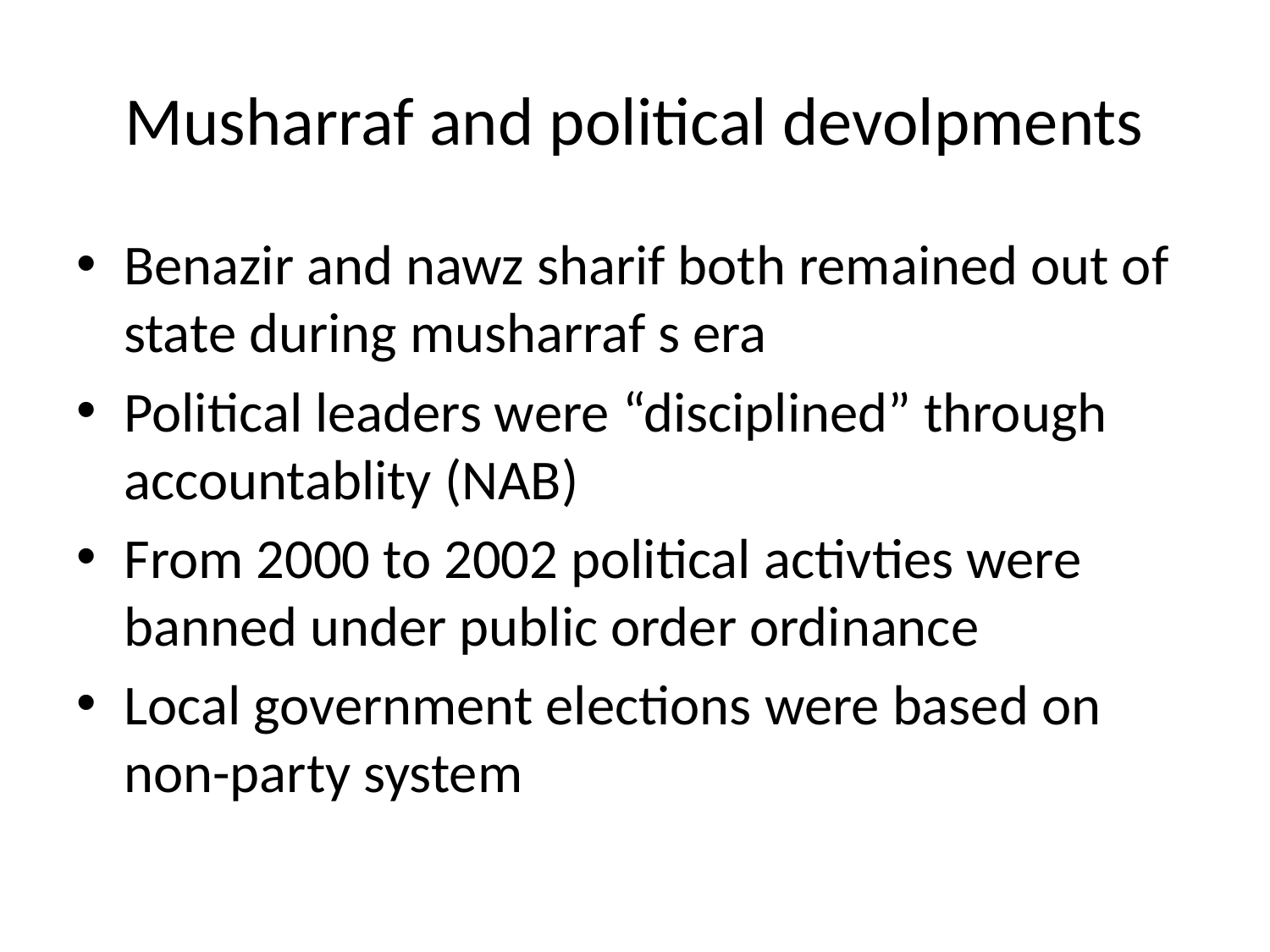

# Musharraf and political devolpments
Benazir and nawz sharif both remained out of state during musharraf s era
Political leaders were “disciplined” through accountablity (NAB)
From 2000 to 2002 political activties were banned under public order ordinance
Local government elections were based on non-party system